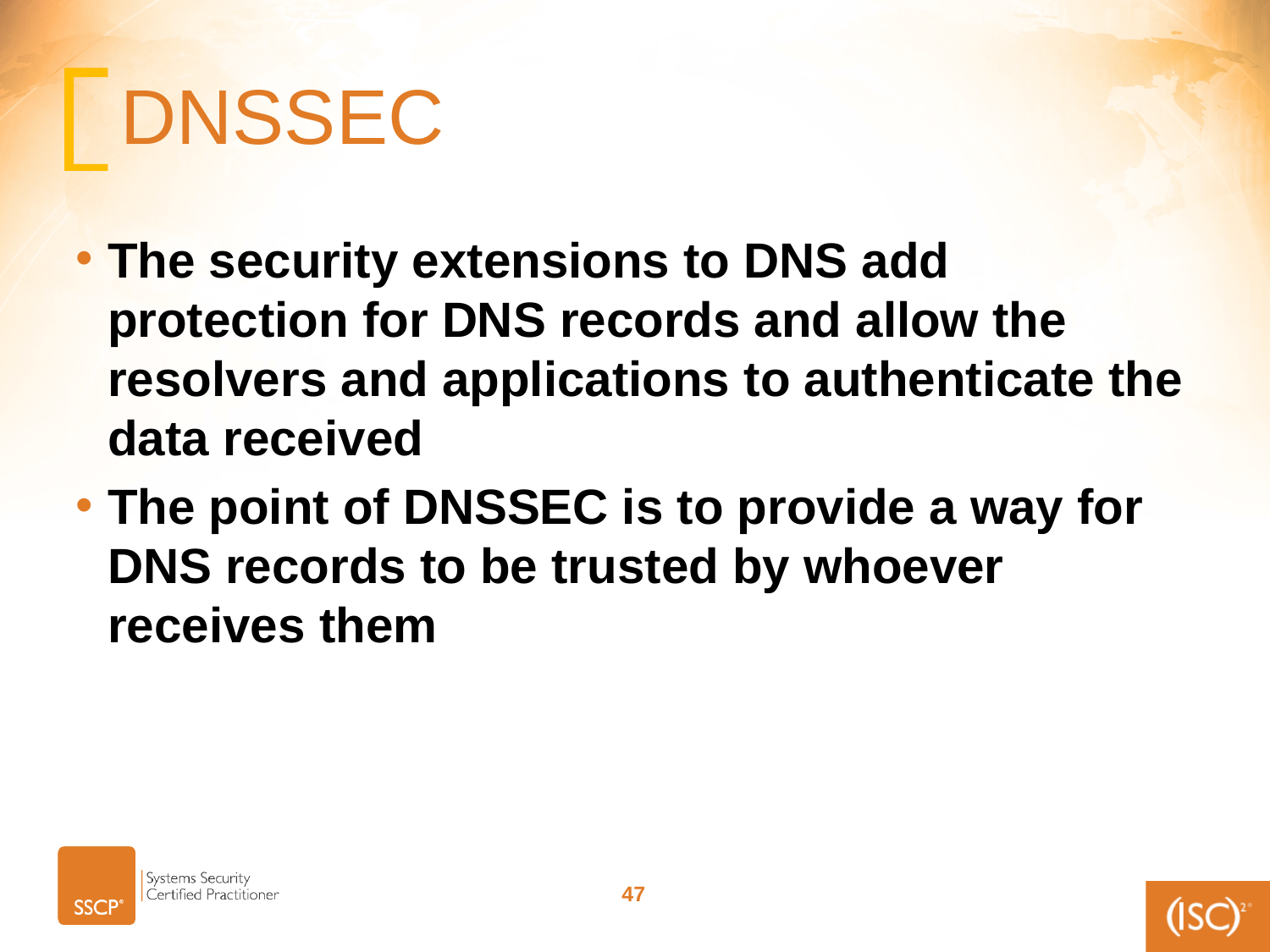

# DNSSEC
The security extensions to DNS add protection for DNS records and allow the resolvers and applications to authenticate the data received
The point of DNSSEC is to provide a way for DNS records to be trusted by whoever receives them